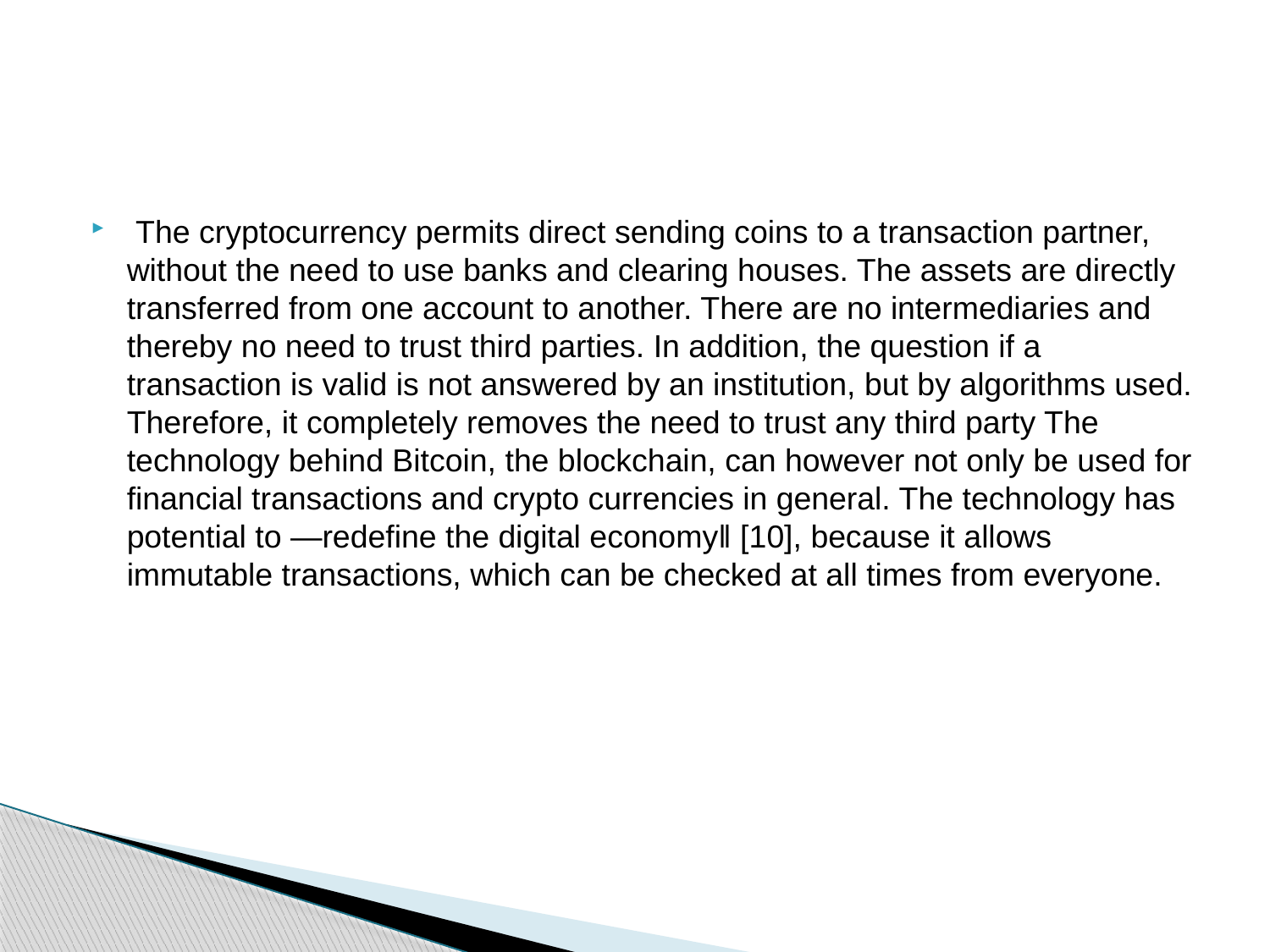

#
 The cryptocurrency permits direct sending coins to a transaction partner, without the need to use banks and clearing houses. The assets are directly transferred from one account to another. There are no intermediaries and thereby no need to trust third parties. In addition, the question if a transaction is valid is not answered by an institution, but by algorithms used. Therefore, it completely removes the need to trust any third party The technology behind Bitcoin, the blockchain, can however not only be used for financial transactions and crypto currencies in general. The technology has potential to ―redefine the digital economy‖ [10], because it allows immutable transactions, which can be checked at all times from everyone.